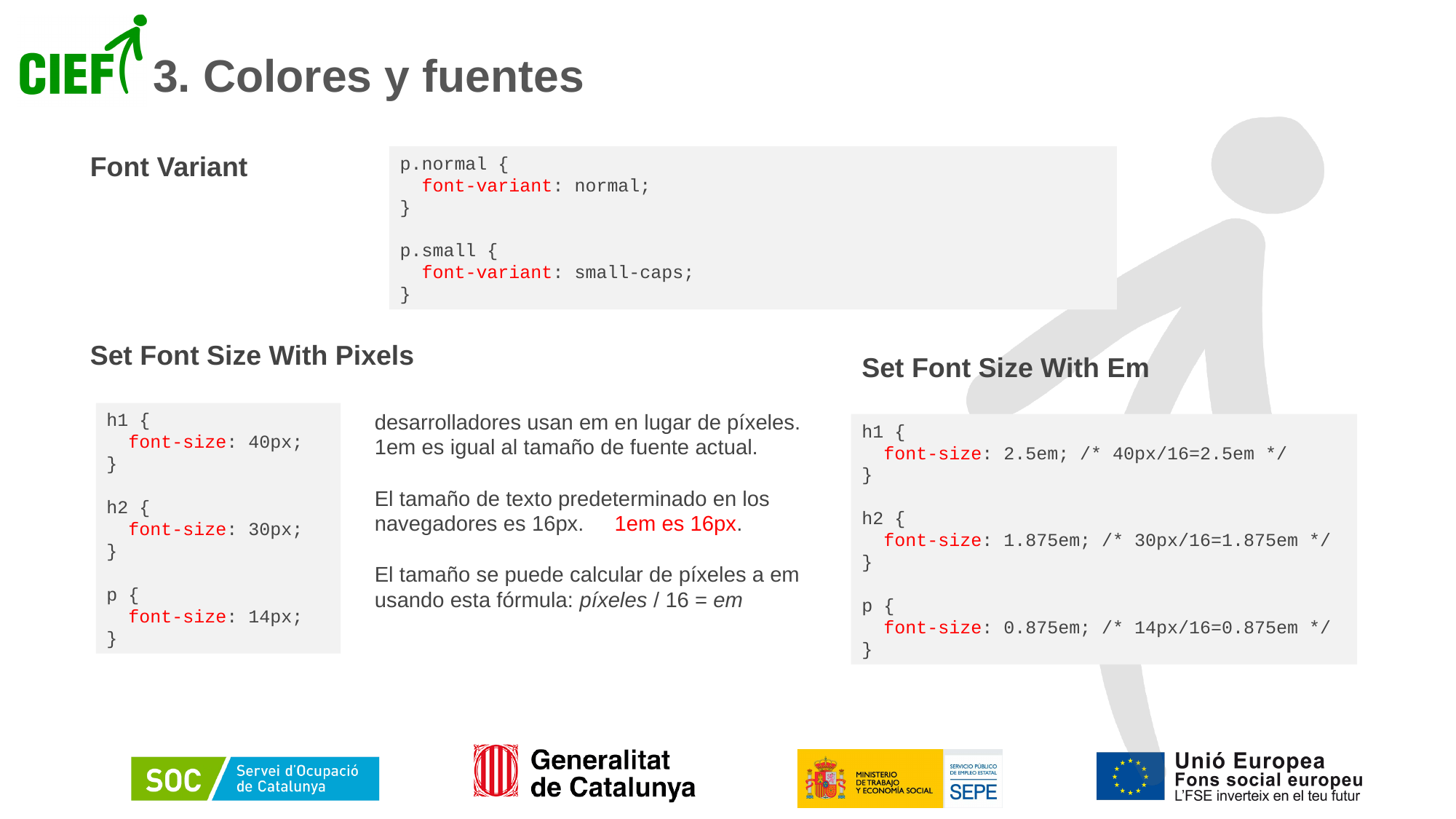

# 3. Colores y fuentes
Font Variant
p.normal {
  font-variant: normal;
}
p.small {
  font-variant: small-caps;
}
Set Font Size With Pixels
Set Font Size With Em
h1 {
  font-size: 40px;
}
h2 {
  font-size: 30px;
}
p {
  font-size: 14px;
}
desarrolladores usan em en lugar de píxeles.
1em es igual al tamaño de fuente actual.

El tamaño de texto predeterminado en los navegadores es 16px.     1em es 16px.

El tamaño se puede calcular de píxeles a em usando esta fórmula: píxeles / 16 = em
h1 {
  font-size: 2.5em; /* 40px/16=2.5em */
}
h2 {
  font-size: 1.875em; /* 30px/16=1.875em */
}
p {
  font-size: 0.875em; /* 14px/16=0.875em */
}
32